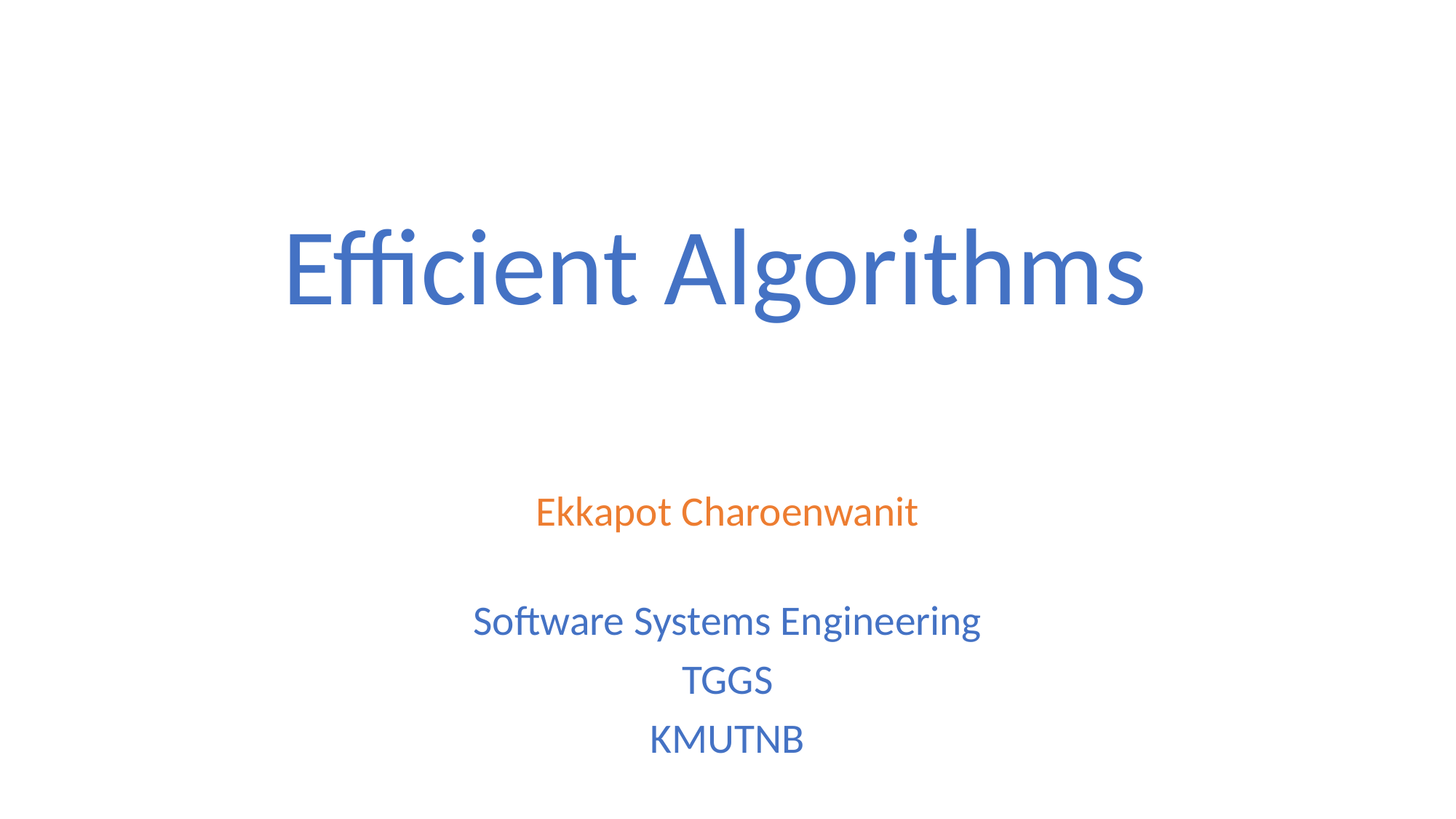

# Efficient Algorithms

Ekkapot Charoenwanit

Software Systems Engineering
TGGS
KMUTNB